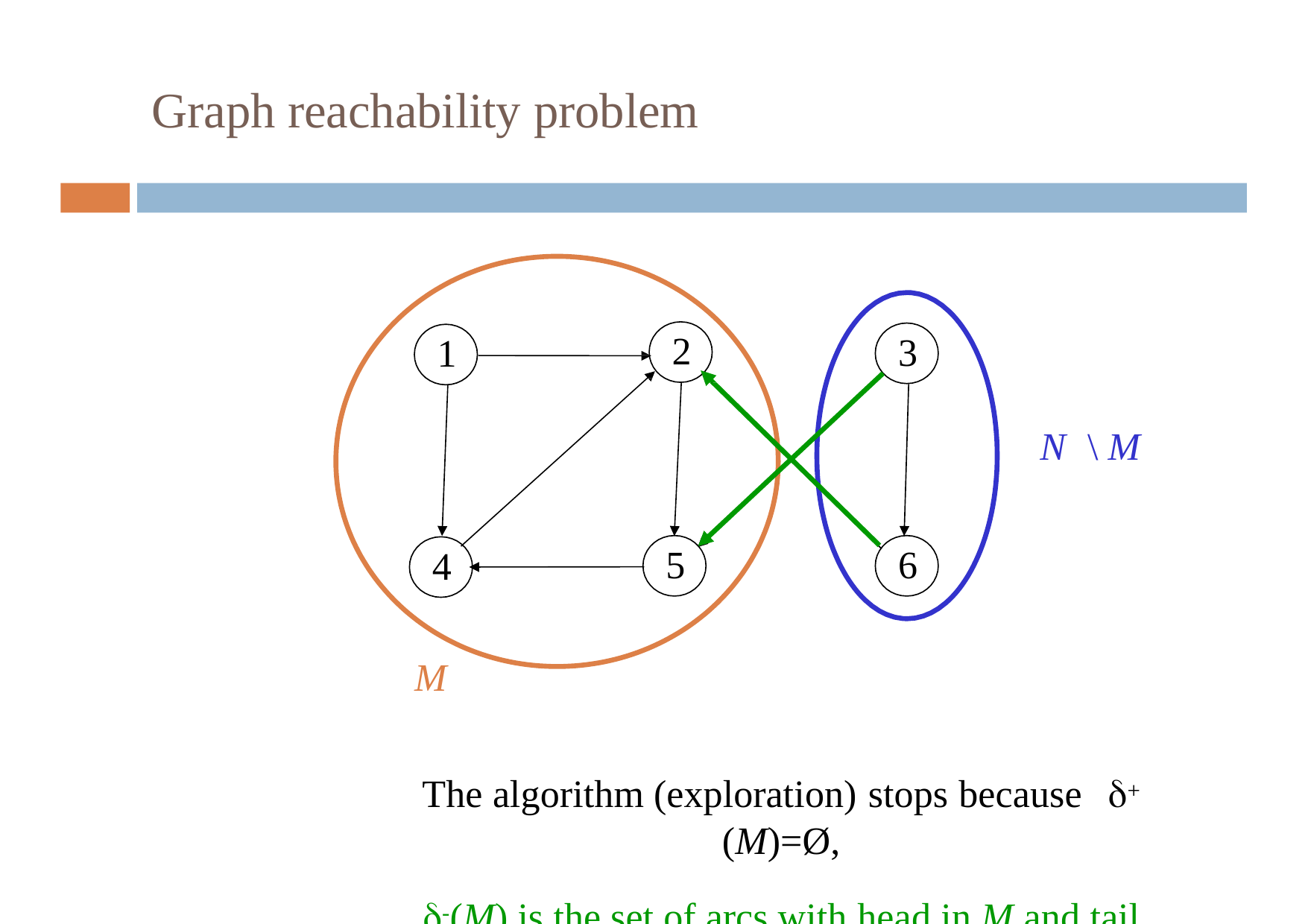

# Graph reachability problem

2

3
1

N	\ M

5
6
4

M

The algorithm (exploration) stops because	δ+(M)=Ø,
δ-(M) is the set of arcs with head in M and tail not in M.